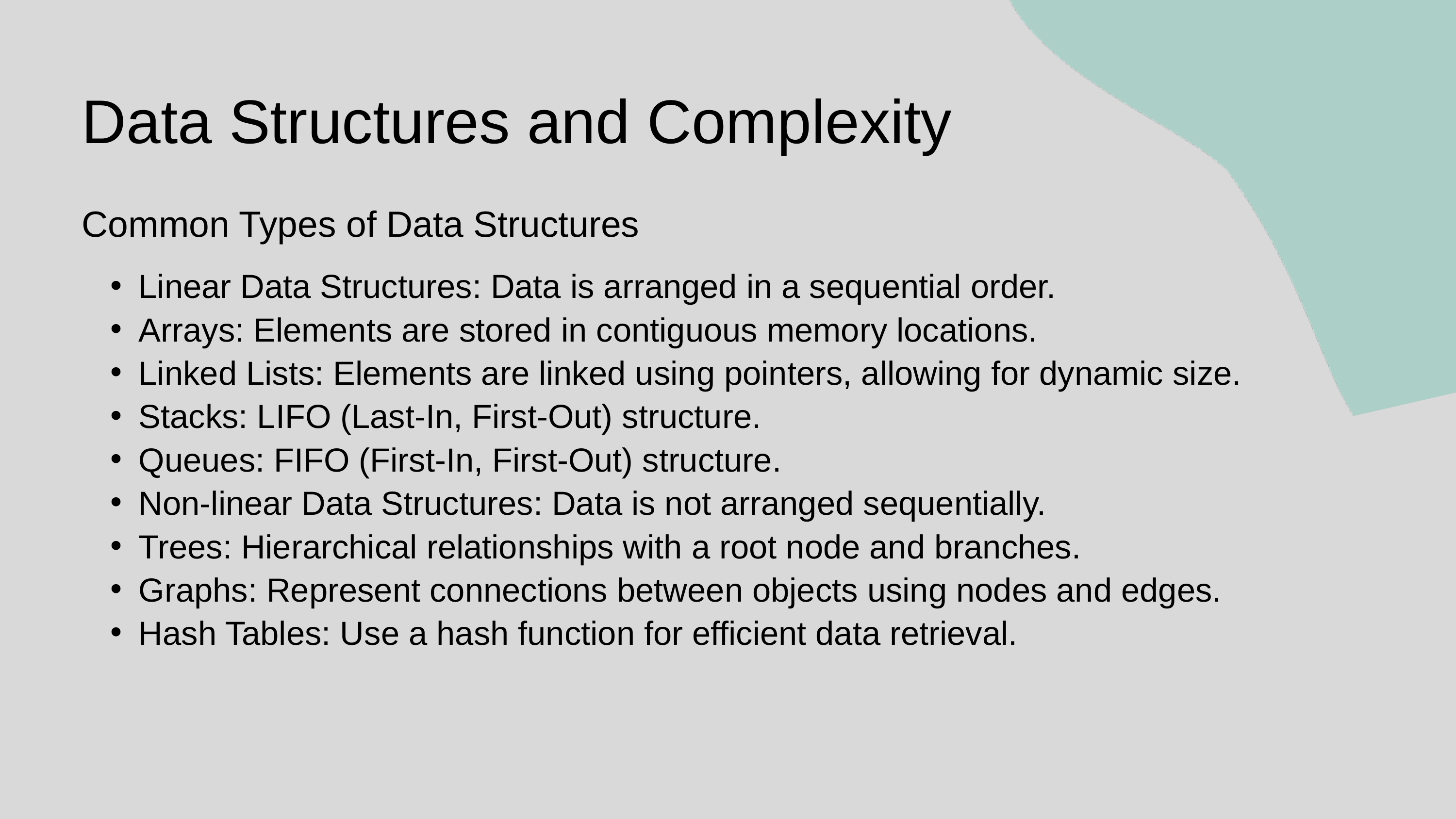

Data Structures and Complexity
Common Types of Data Structures
Linear Data Structures: Data is arranged in a sequential order.
Arrays: Elements are stored in contiguous memory locations.
Linked Lists: Elements are linked using pointers, allowing for dynamic size.
Stacks: LIFO (Last-In, First-Out) structure.
Queues: FIFO (First-In, First-Out) structure.
Non-linear Data Structures: Data is not arranged sequentially.
Trees: Hierarchical relationships with a root node and branches.
Graphs: Represent connections between objects using nodes and edges.
Hash Tables: Use a hash function for efficient data retrieval.